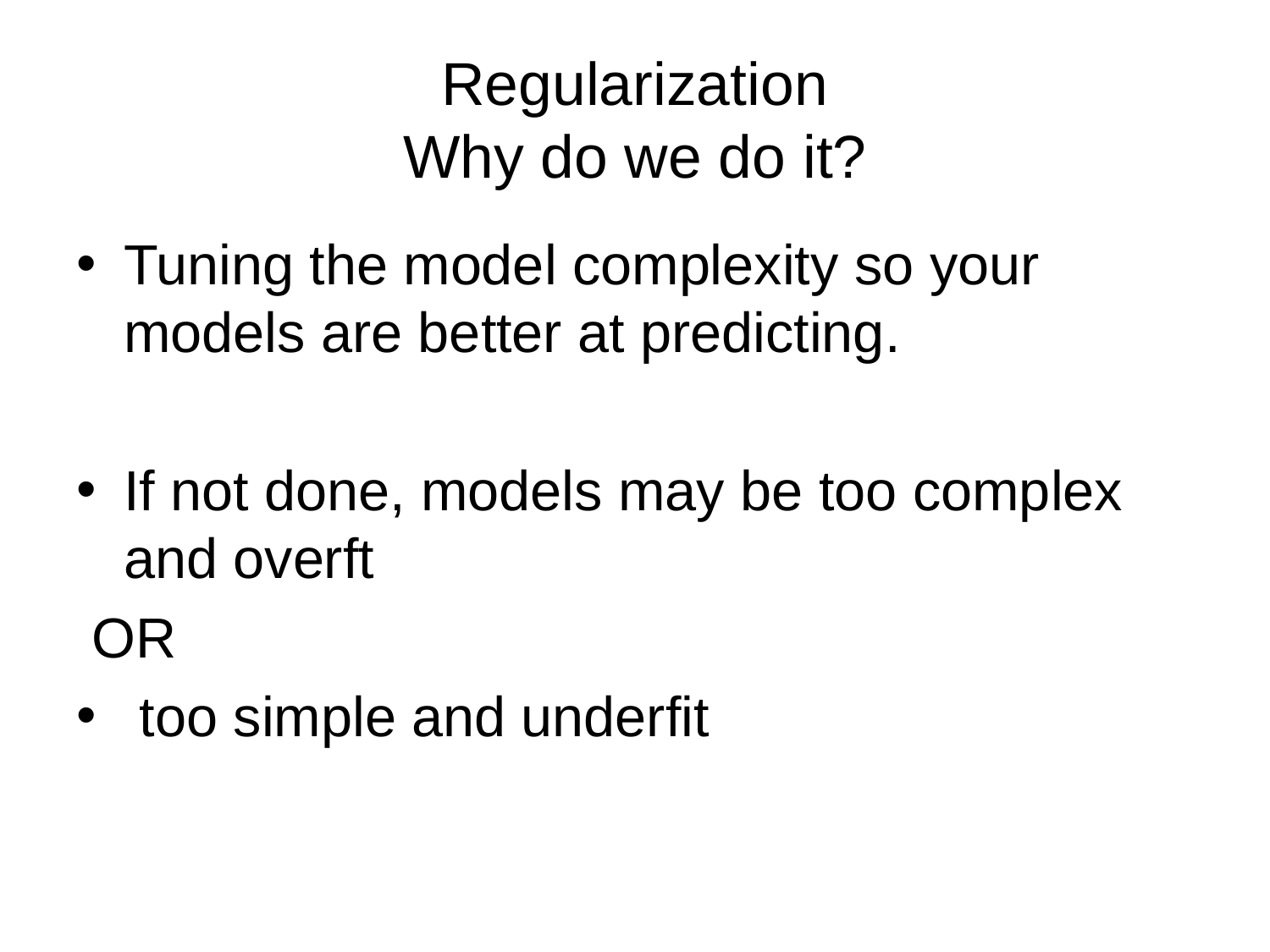

# Regularization Why do we do it?
Tuning the model complexity so your models are better at predicting.

If not done, models may be too complex and overft
 OR
 too simple and underfit